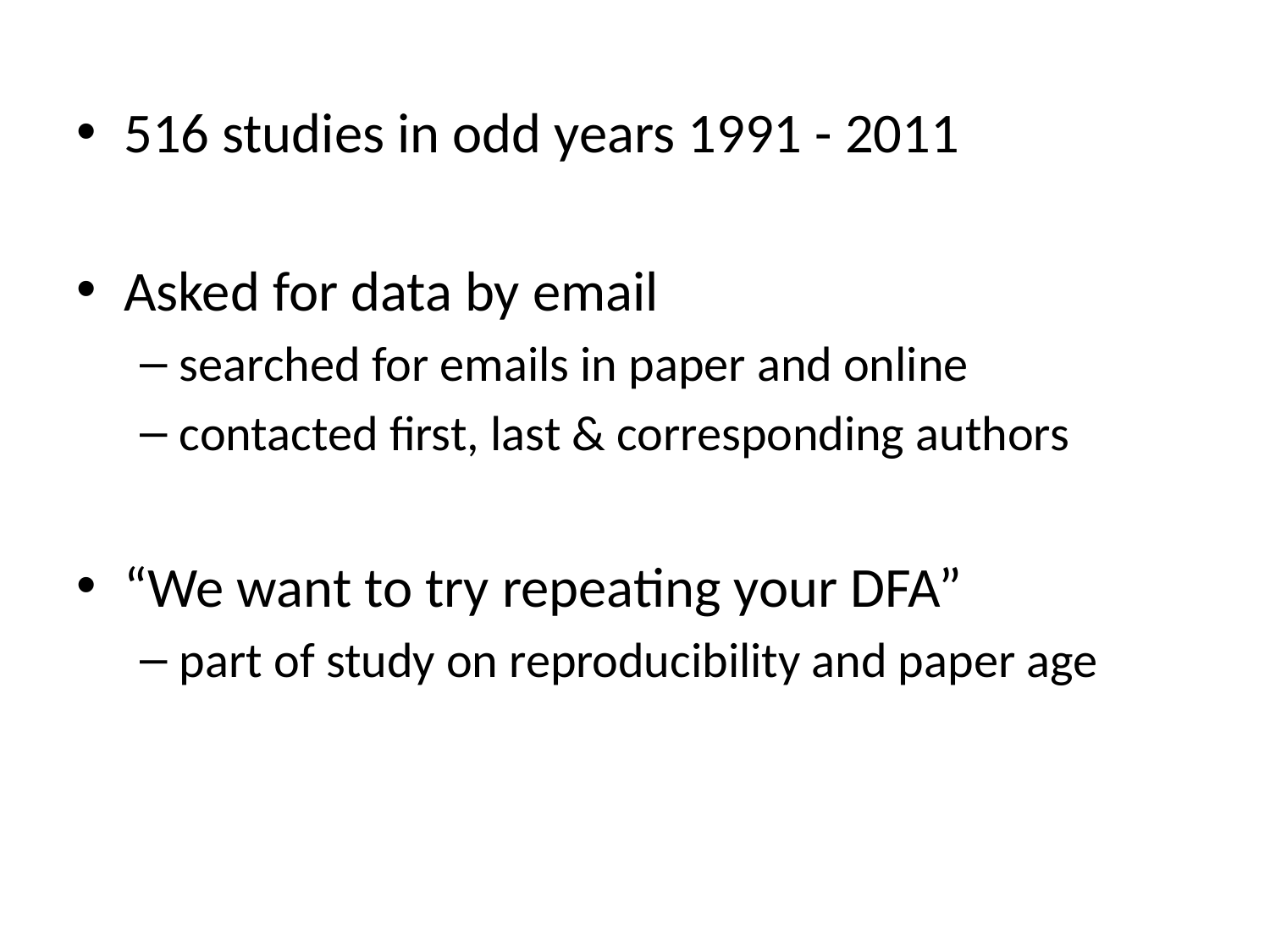

516 studies in odd years 1991 - 2011

Asked for data by email
searched for emails in paper and online
contacted first, last & corresponding authors

“We want to try repeating your DFA”
part of study on reproducibility and paper age